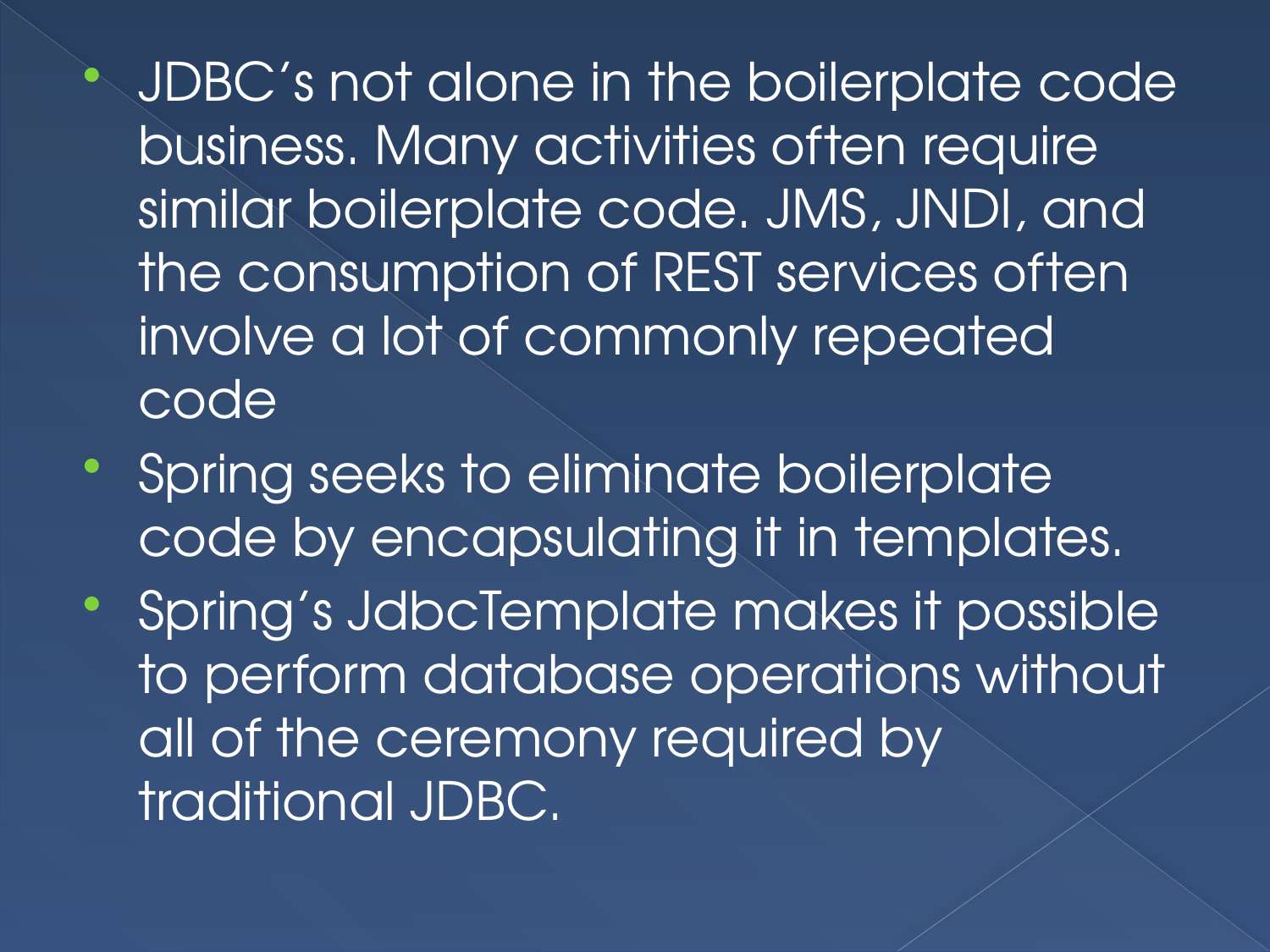

JDBC’s not alone in the boilerplate code business. Many activities often require similar boilerplate code. JMS, JNDI, and the consumption of REST services often involve a lot of commonly repeated code
Spring seeks to eliminate boilerplate code by encapsulating it in templates.
Spring’s JdbcTemplate makes it possible to perform database operations without all of the ceremony required by traditional JDBC.